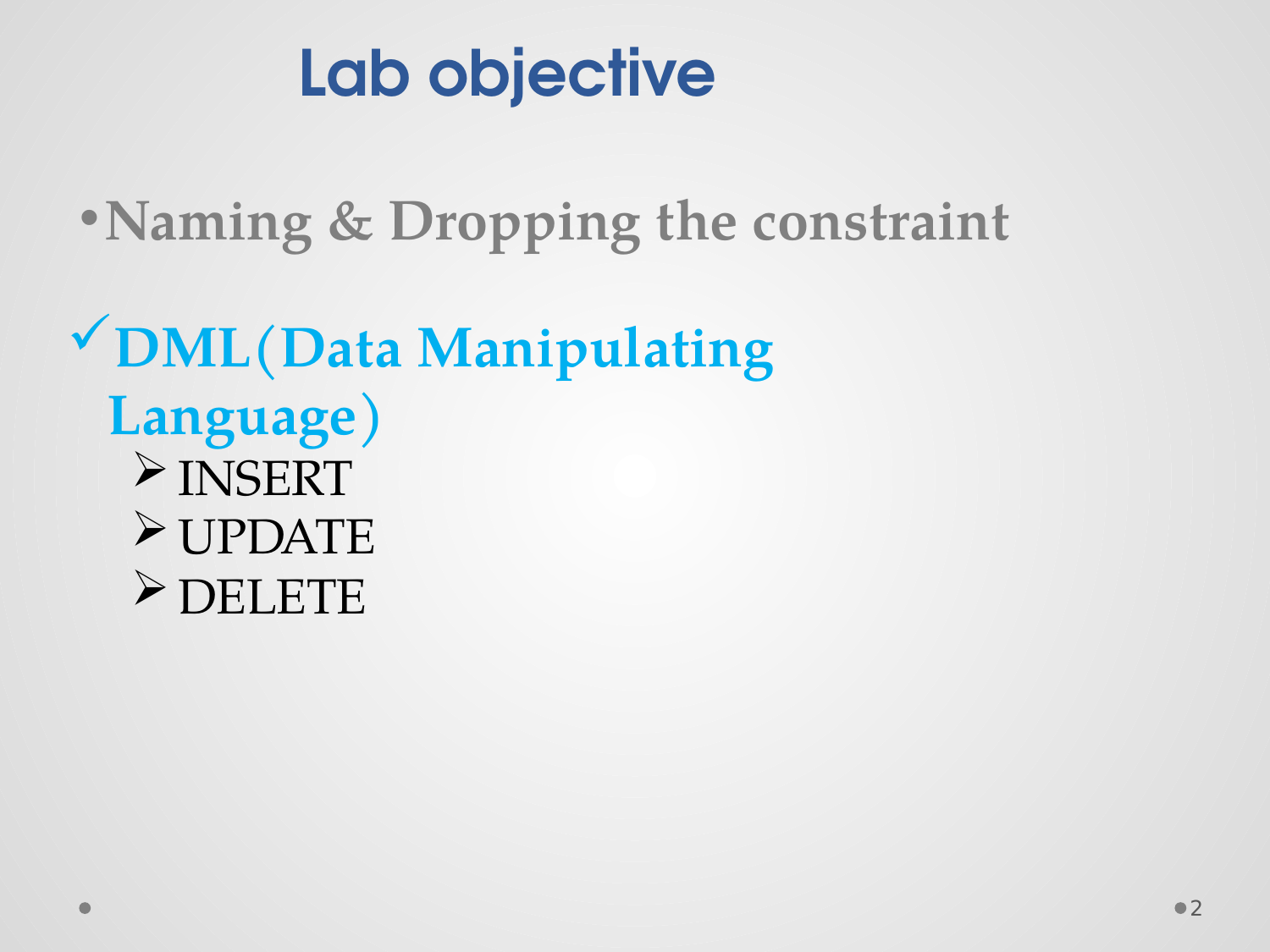

Lab objective
Naming & Dropping the constraint

DML(Data Manipulating Language)
INSERT
UPDATE
DELETE

2